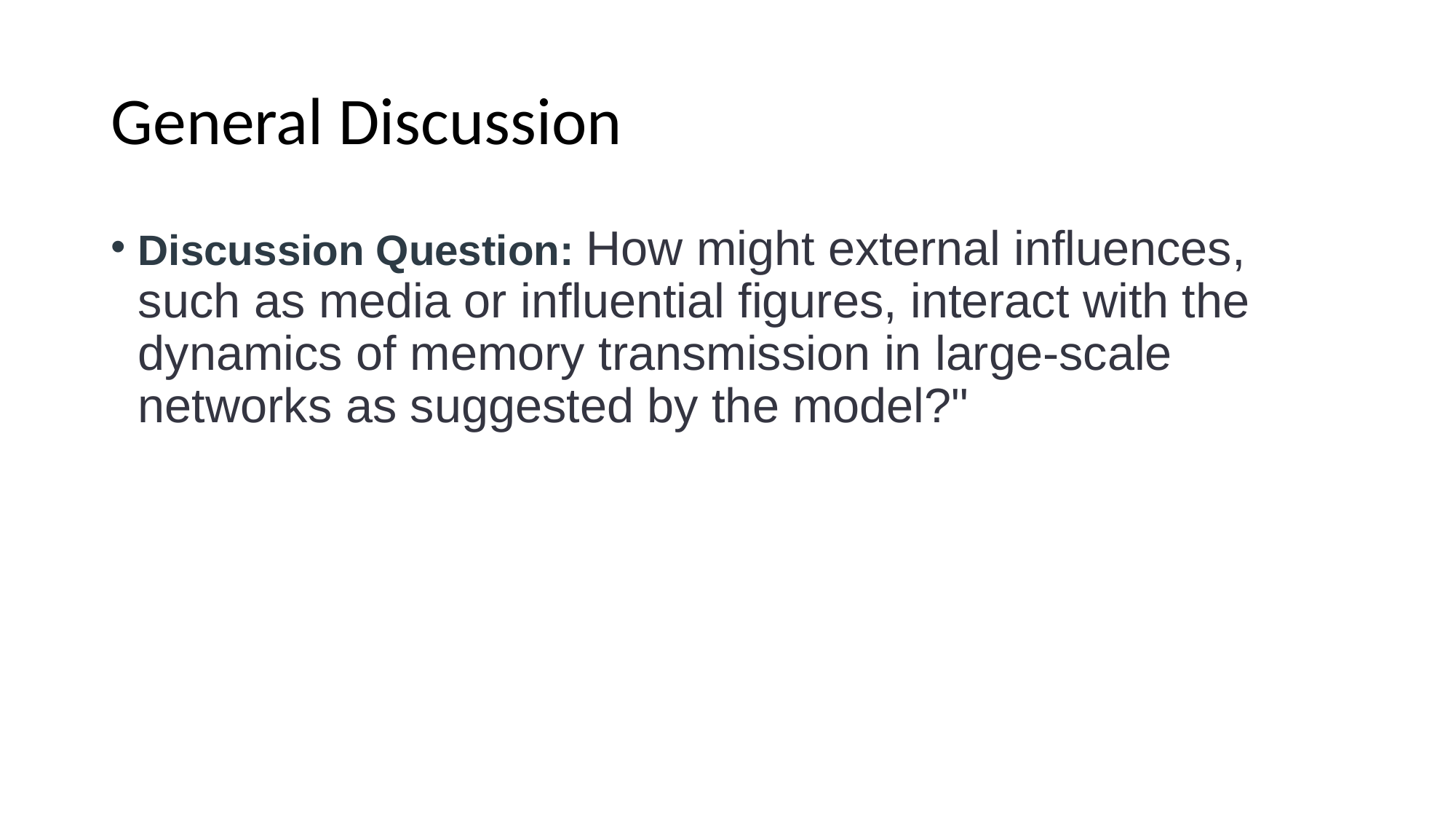

# General Discussion
Discussion Question: How might external influences, such as media or influential figures, interact with the dynamics of memory transmission in large-scale networks as suggested by the model?"